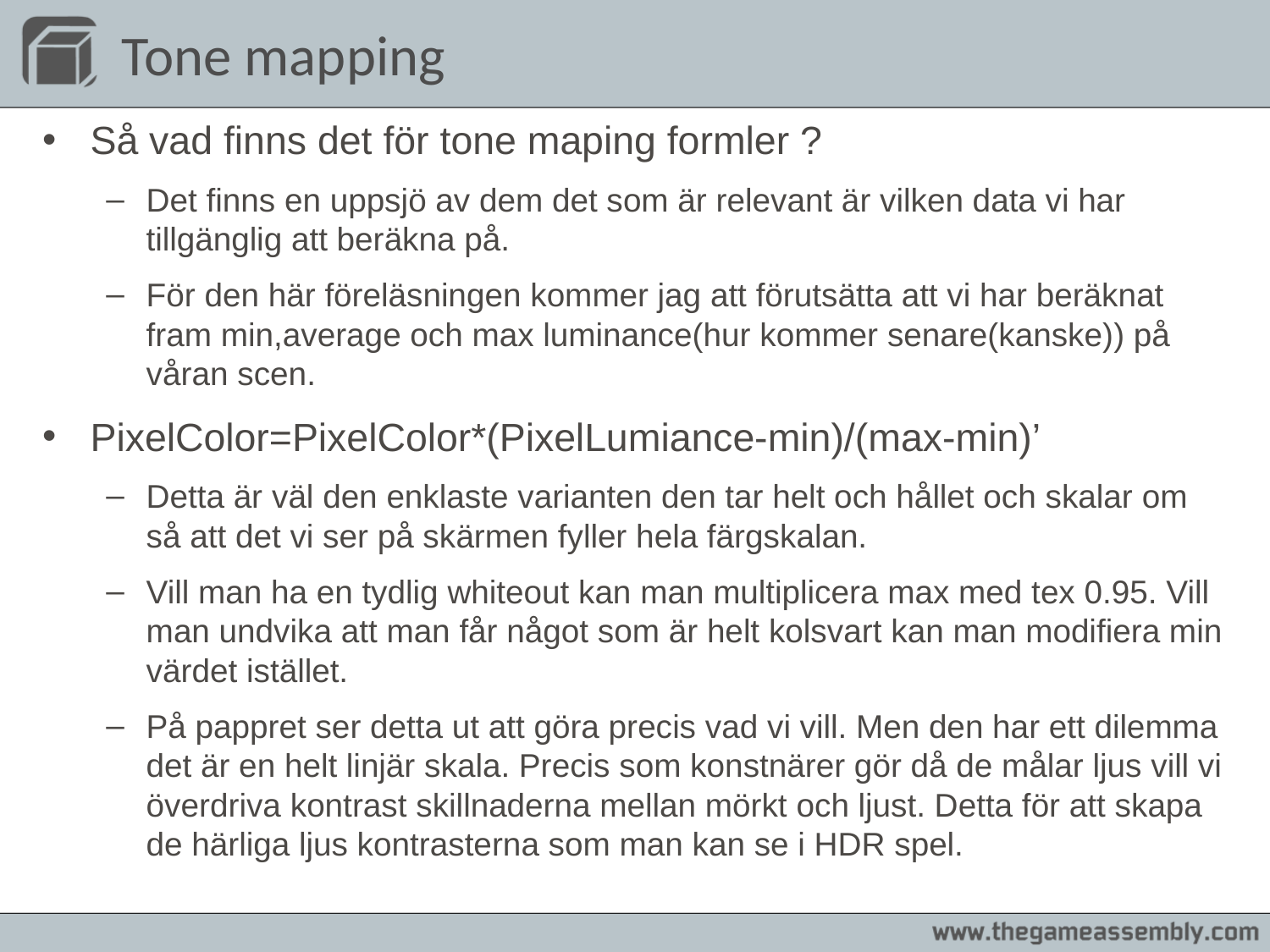

# Tone mapping
Så vad finns det för tone maping formler ?
Det finns en uppsjö av dem det som är relevant är vilken data vi har tillgänglig att beräkna på.
För den här föreläsningen kommer jag att förutsätta att vi har beräknat fram min,average och max luminance(hur kommer senare(kanske)) på våran scen.
PixelColor=PixelColor*(PixelLumiance-min)/(max-min)’
Detta är väl den enklaste varianten den tar helt och hållet och skalar om så att det vi ser på skärmen fyller hela färgskalan.
Vill man ha en tydlig whiteout kan man multiplicera max med tex 0.95. Vill man undvika att man får något som är helt kolsvart kan man modifiera min värdet istället.
På pappret ser detta ut att göra precis vad vi vill. Men den har ett dilemma det är en helt linjär skala. Precis som konstnärer gör då de målar ljus vill vi överdriva kontrast skillnaderna mellan mörkt och ljust. Detta för att skapa de härliga ljus kontrasterna som man kan se i HDR spel.